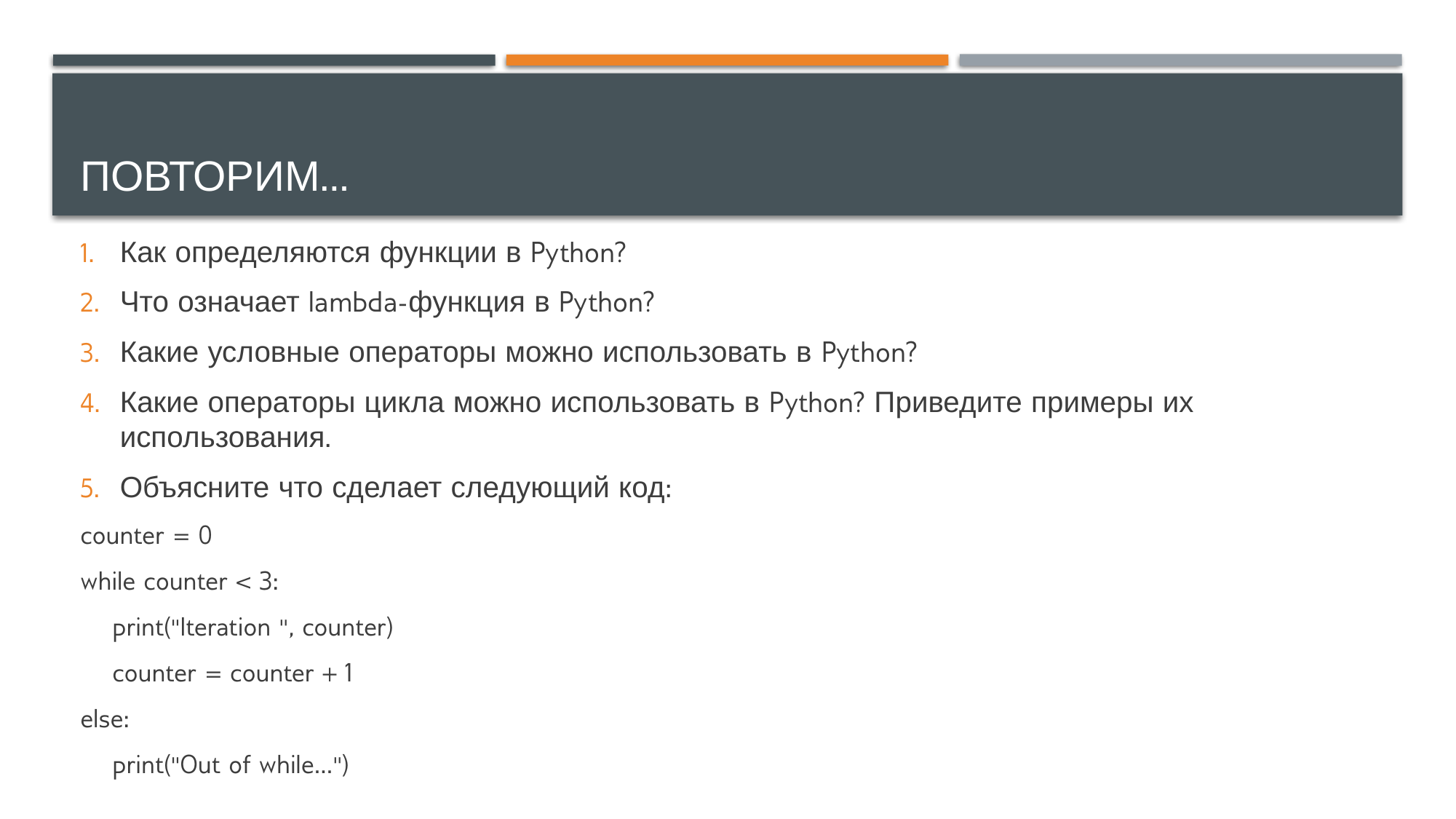

# Повторим…
Как определяются функции в Python?
Что означает lambda-функция в Python?
Какие условные операторы можно использовать в Python?
Какие операторы цикла можно использовать в Python? Приведите примеры их использования.
Объясните что сделает следующий код:
counter = 0
while counter < 3:
    print("Iteration ", counter)
    counter = counter + 1
else:
    print("Out of while...")